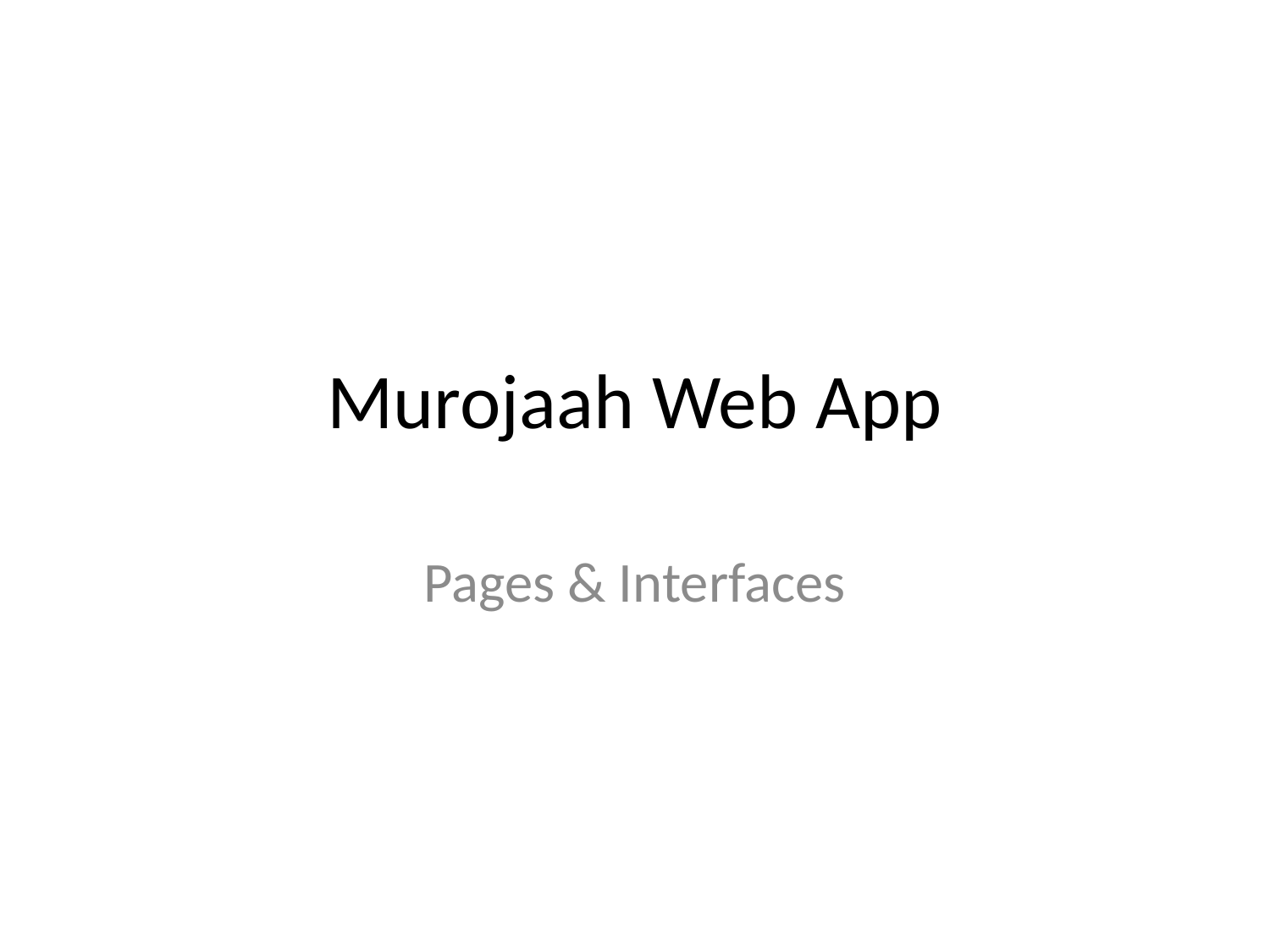

# Murojaah Web App
Pages & Interfaces